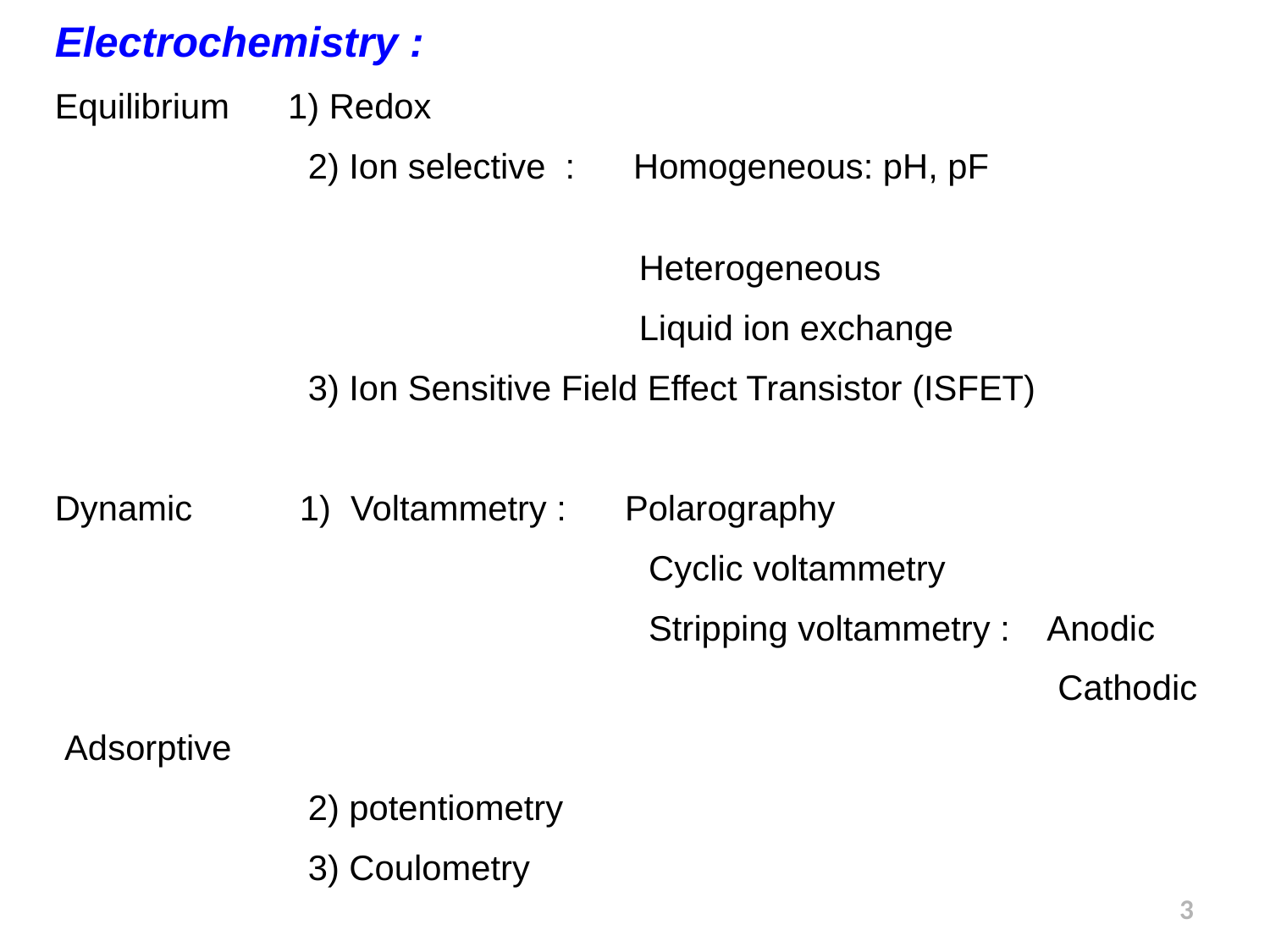

Electrochemistry :
Equilibrium      1) Redox
                          2) Ion selective  :      Homogeneous: pH, pF
                                                            Heterogeneous
                                                            Liquid ion exchange
                          3) Ion Sensitive Field Effect Transistor (ISFET)

Dynamic           1)  Voltammetry :      Polarography
                                                             Cyclic voltammetry
                                                             Stripping voltammetry :    Anodic
                                                                                                       Cathodic
 Adsorptive
                          2) potentiometry
                          3) Coulometry

3